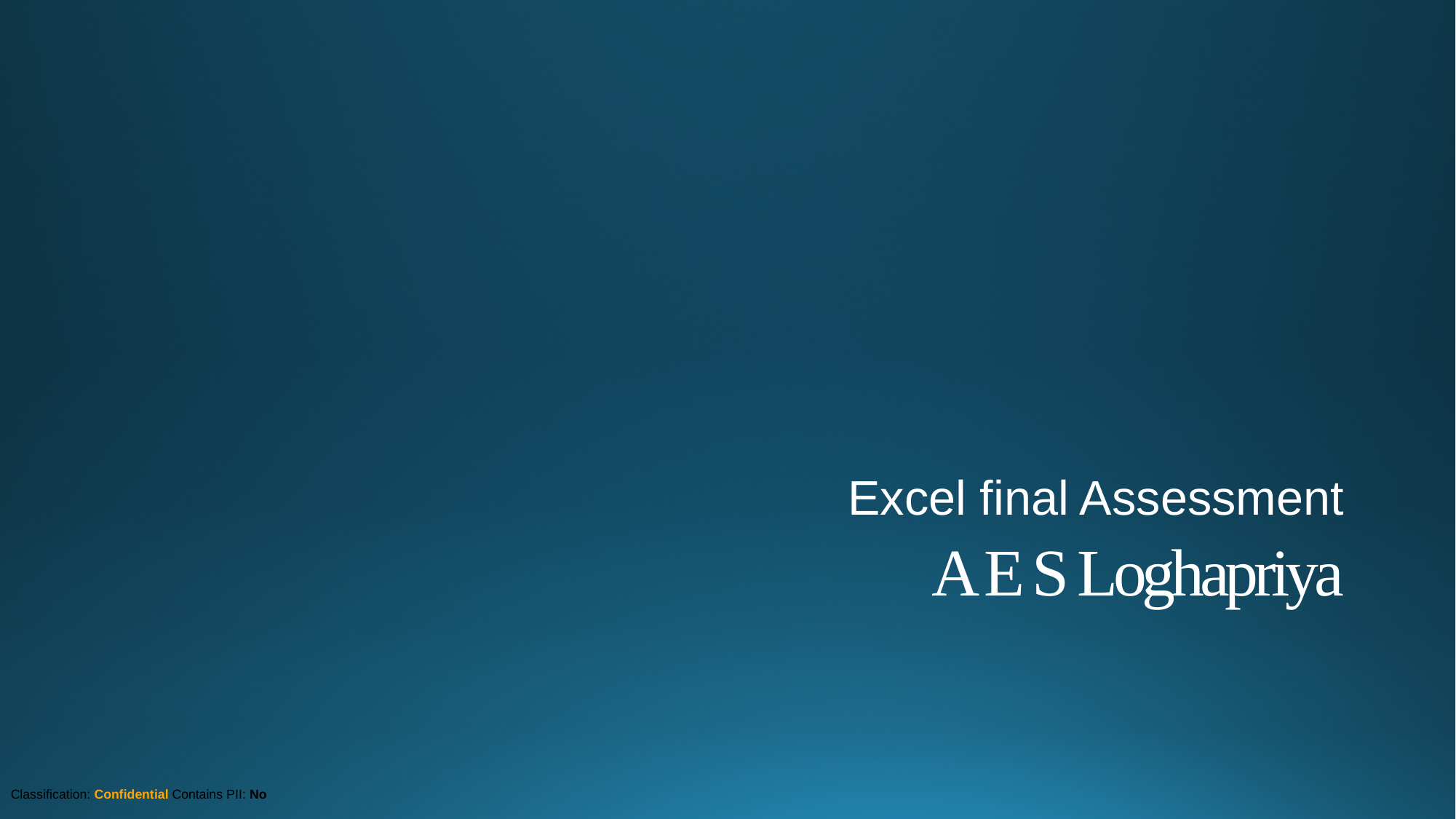

Excel final Assessment
# A E S Loghapriya